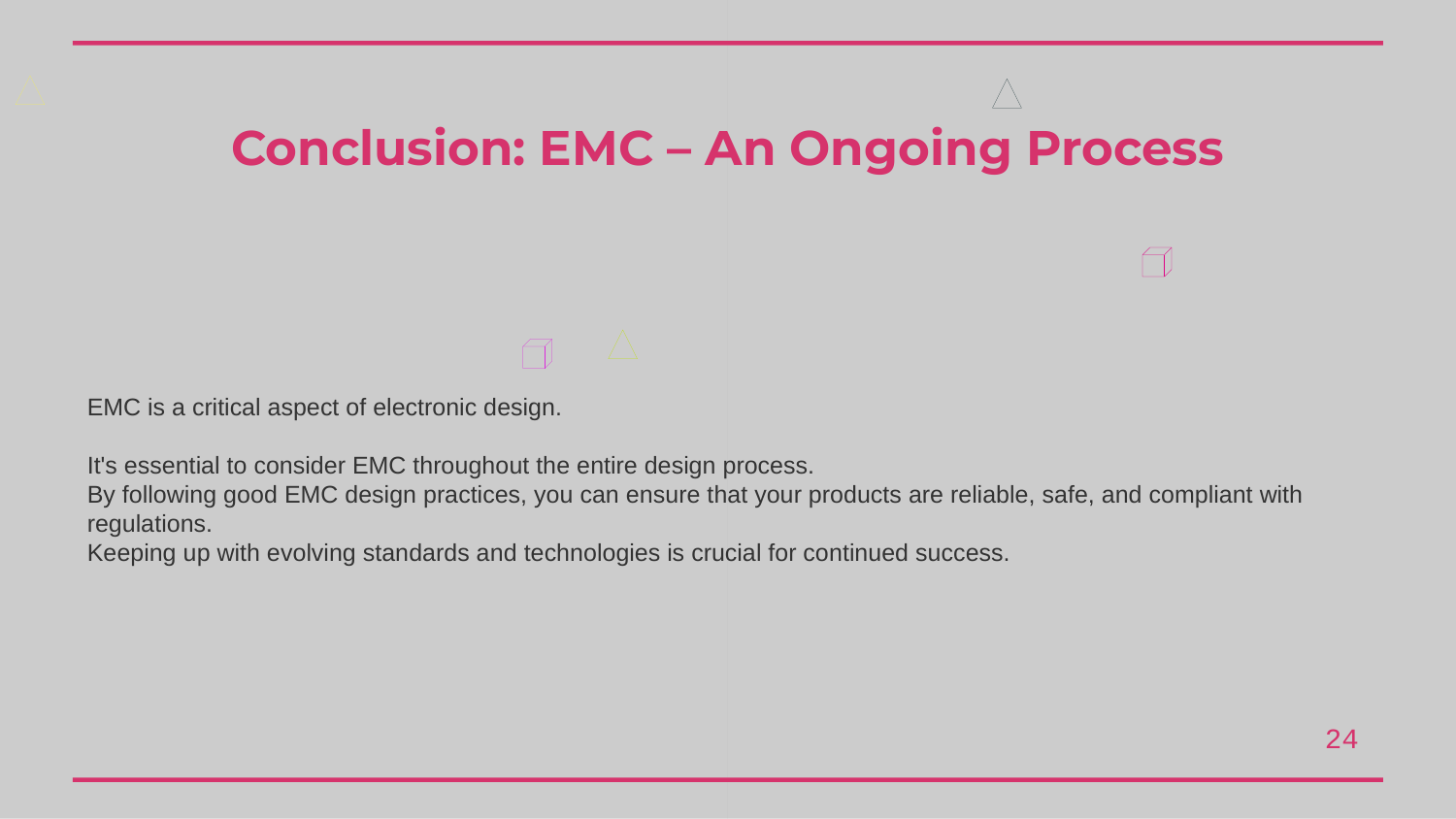

Conclusion: EMC – An Ongoing Process

EMC is a critical aspect of electronic design.

It's essential to consider EMC throughout the entire design process.
By following good EMC design practices, you can ensure that your products are reliable, safe, and compliant with regulations.
Keeping up with evolving standards and technologies is crucial for continued success.

24